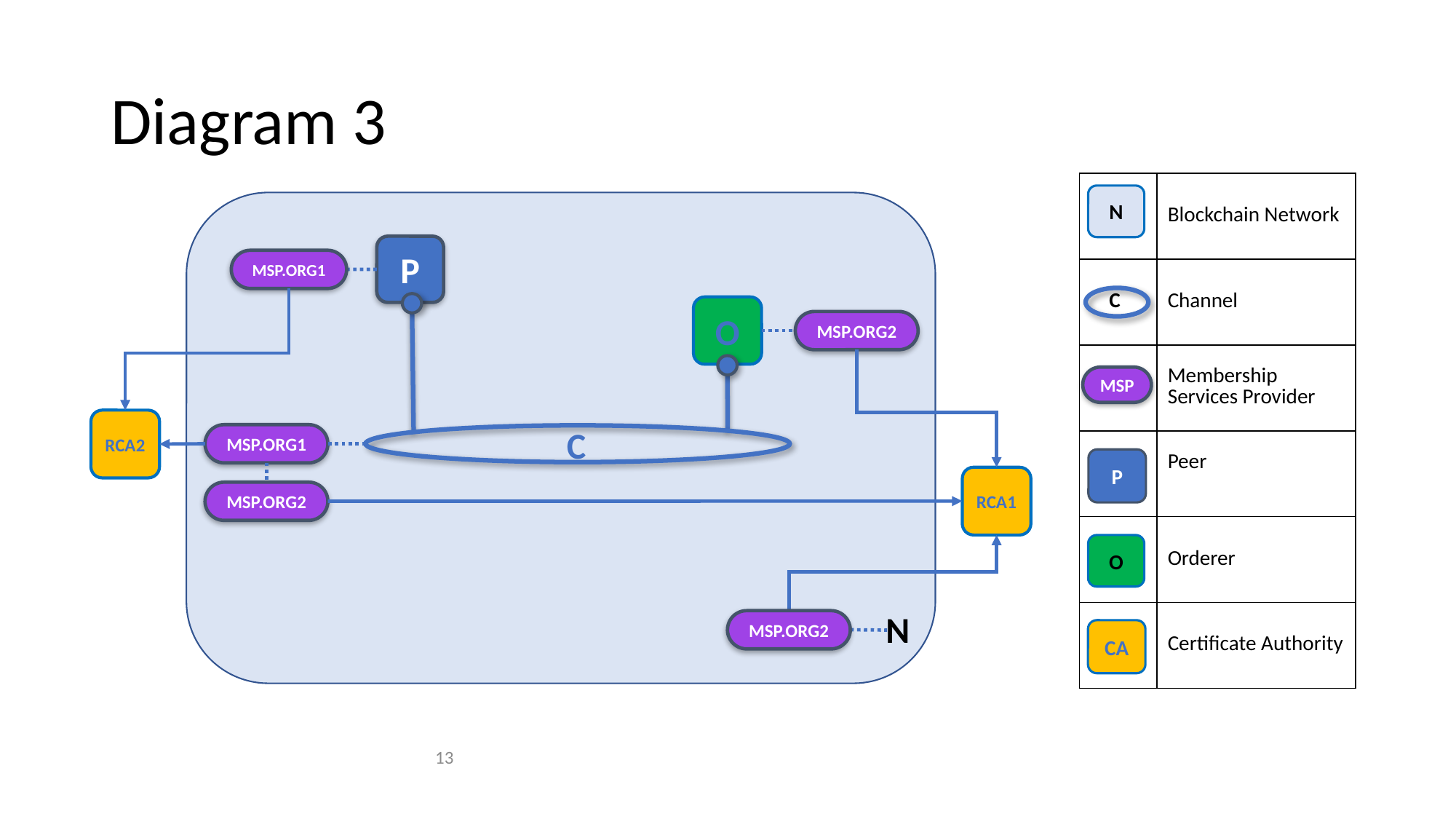

# Diagram 3
|  | Blockchain Network |
| --- | --- |
| C | Channel |
|  | Membership Services Provider |
|  | Peer |
|  | Orderer |
|  | Certificate Authority |
N

P
MSP.ORG1

O
MSP.ORG2

MSP
RCA2
C
MSP.ORG1

P
RCA1
MSP.ORG2
O
N
MSP.ORG2
CA
13